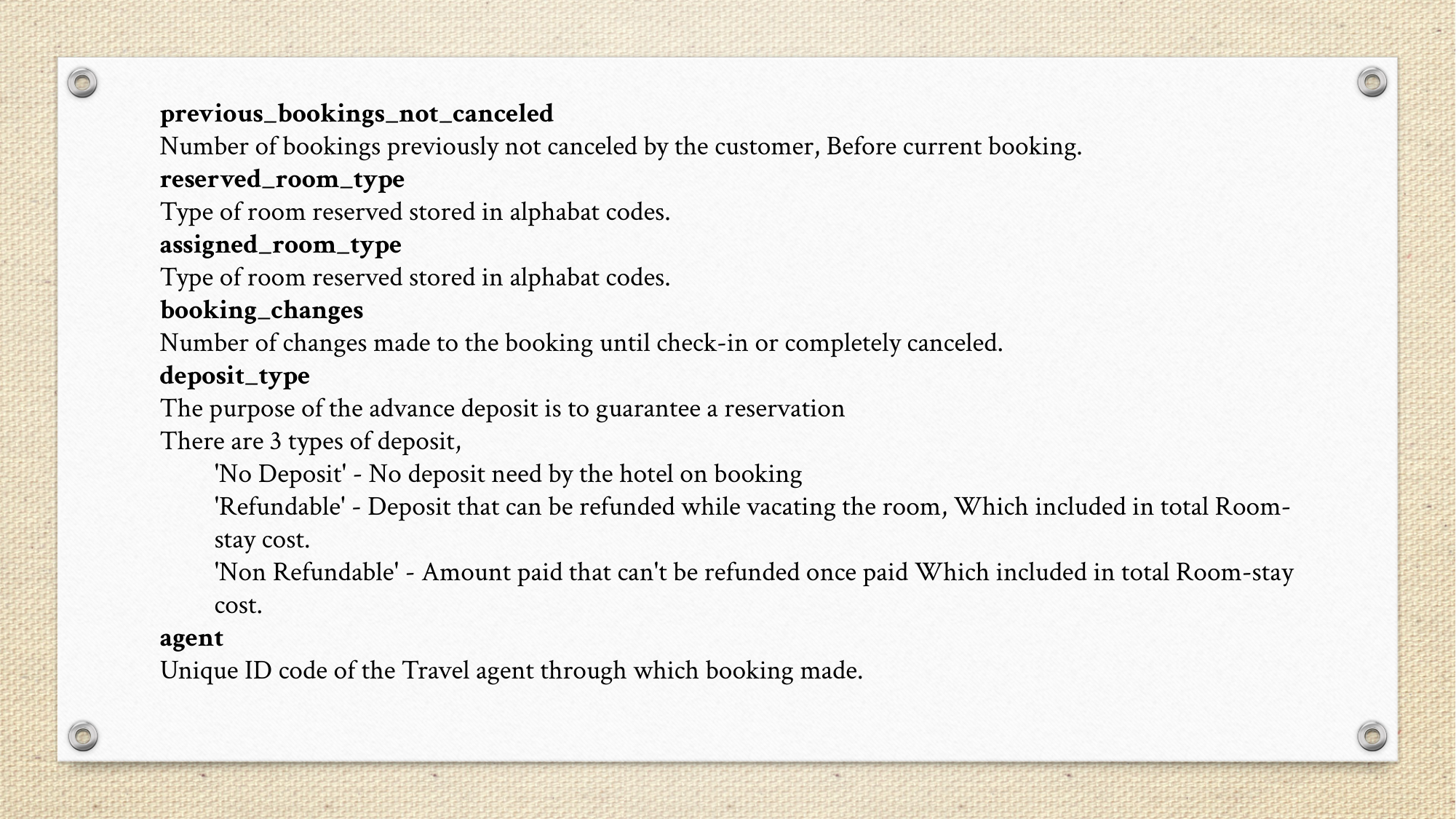

previous_bookings_not_canceled
Number of bookings previously not canceled by the customer, Before current booking.
reserved_room_type
Type of room reserved stored in alphabat codes.
assigned_room_type
Type of room reserved stored in alphabat codes.
booking_changes
Number of changes made to the booking until check-in or completely canceled.
deposit_type
The purpose of the advance deposit is to guarantee a reservation
There are 3 types of deposit,
'No Deposit' - No deposit need by the hotel on booking
'Refundable' - Deposit that can be refunded while vacating the room, Which included in total Room-stay cost.
'Non Refundable' - Amount paid that can't be refunded once paid Which included in total Room-stay cost.
agent
Unique ID code of the Travel agent through which booking made.